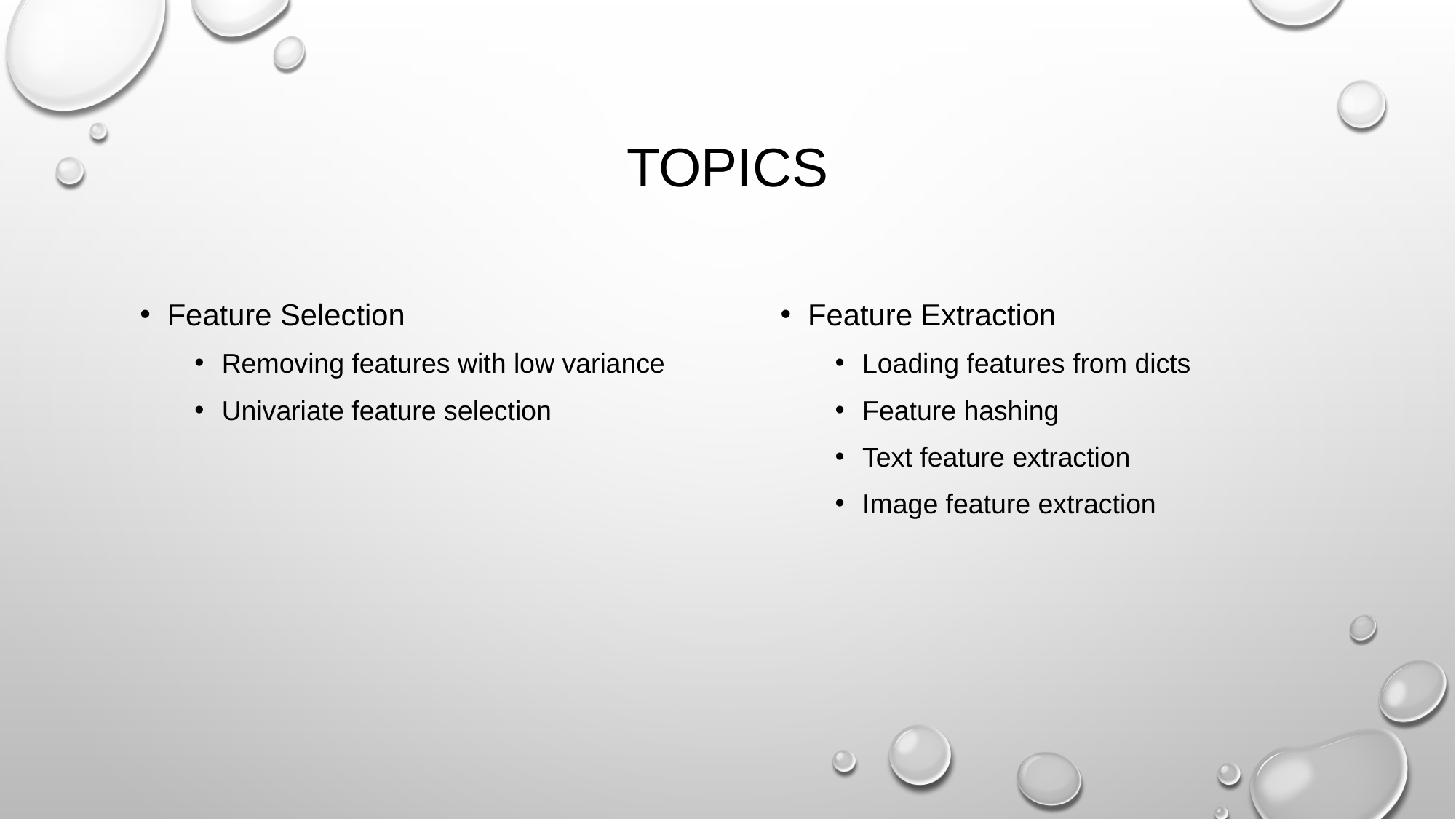

# Topics
Feature Selection
Removing features with low variance
Univariate feature selection

Feature Extraction
Loading features from dicts
Feature hashing
Text feature extraction
Image feature extraction